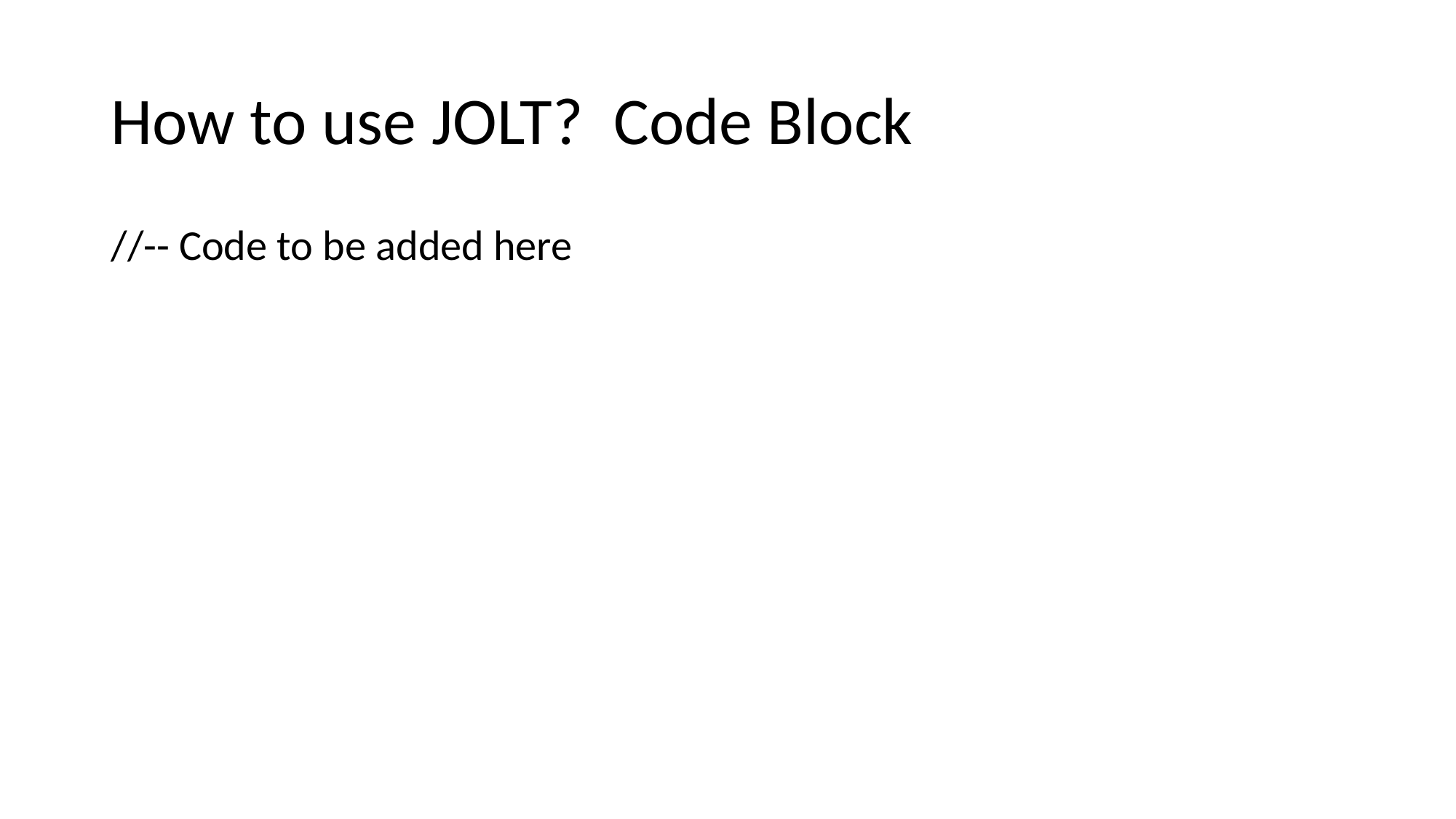

# How to use JOLT?  Code Block
//-- Code to be added here